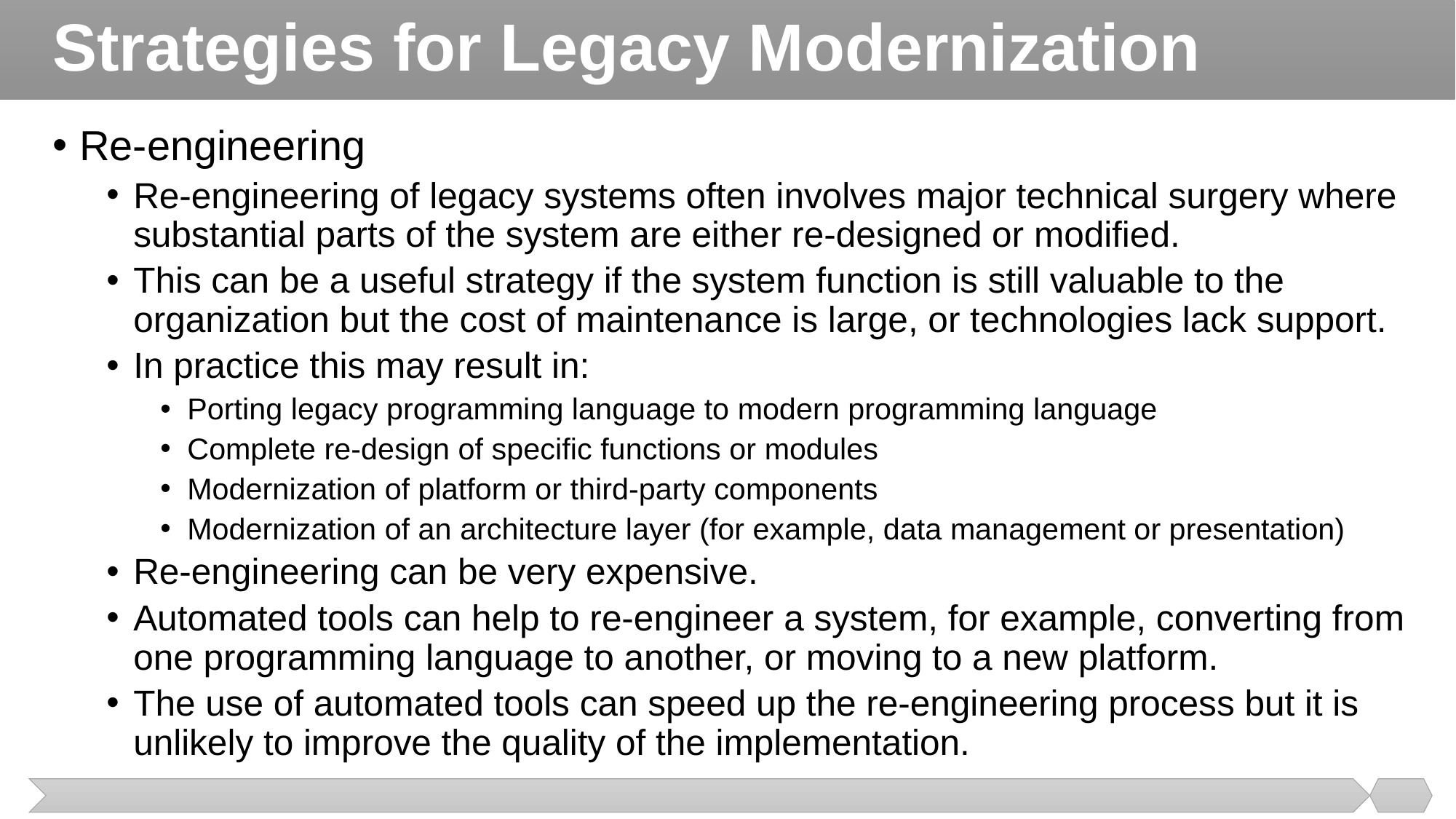

# Strategies for Legacy Modernization
Re-engineering
Re-engineering of legacy systems often involves major technical surgery where substantial parts of the system are either re-designed or modified.
This can be a useful strategy if the system function is still valuable to the organization but the cost of maintenance is large, or technologies lack support.
In practice this may result in:
Porting legacy programming language to modern programming language
Complete re-design of specific functions or modules
Modernization of platform or third-party components
Modernization of an architecture layer (for example, data management or presentation)
Re-engineering can be very expensive.
Automated tools can help to re-engineer a system, for example, converting from one programming language to another, or moving to a new platform.
The use of automated tools can speed up the re-engineering process but it is unlikely to improve the quality of the implementation.